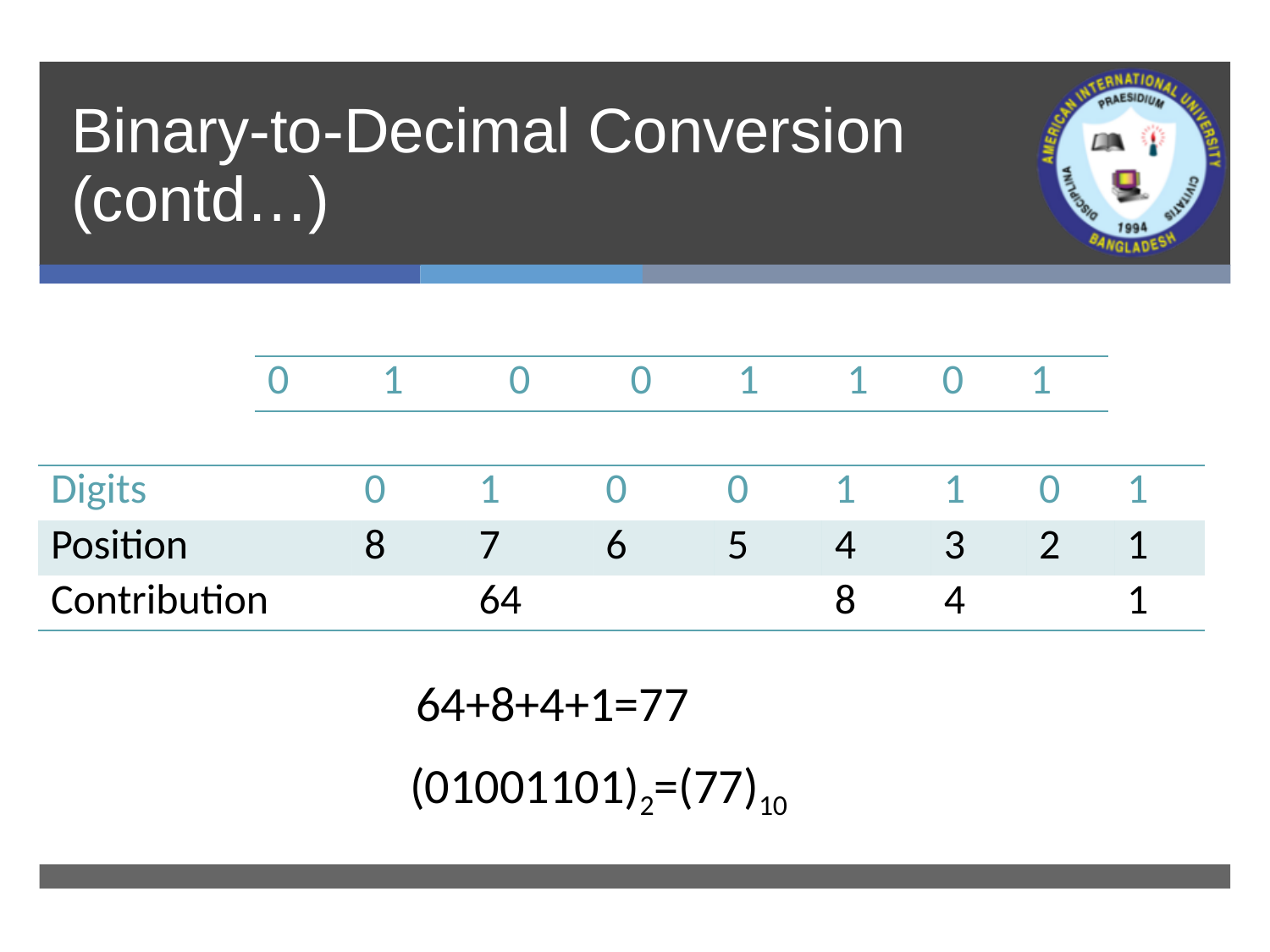

# Binary-to-Decimal Conversion (contd…)
| 0 | 1 | 0 | 0 | 1 | 1 | 0 | 1 |
| --- | --- | --- | --- | --- | --- | --- | --- |
| Digits | 0 | 1 | 0 | 0 | 1 | 1 | 0 | 1 |
| --- | --- | --- | --- | --- | --- | --- | --- | --- |
| Position | 8 | 7 | 6 | 5 | 4 | 3 | 2 | 1 |
| Contribution |  | 64 |  |  | 8 | 4 |  | 1 |
64+8+4+1=77
(01001101)2=(77)10